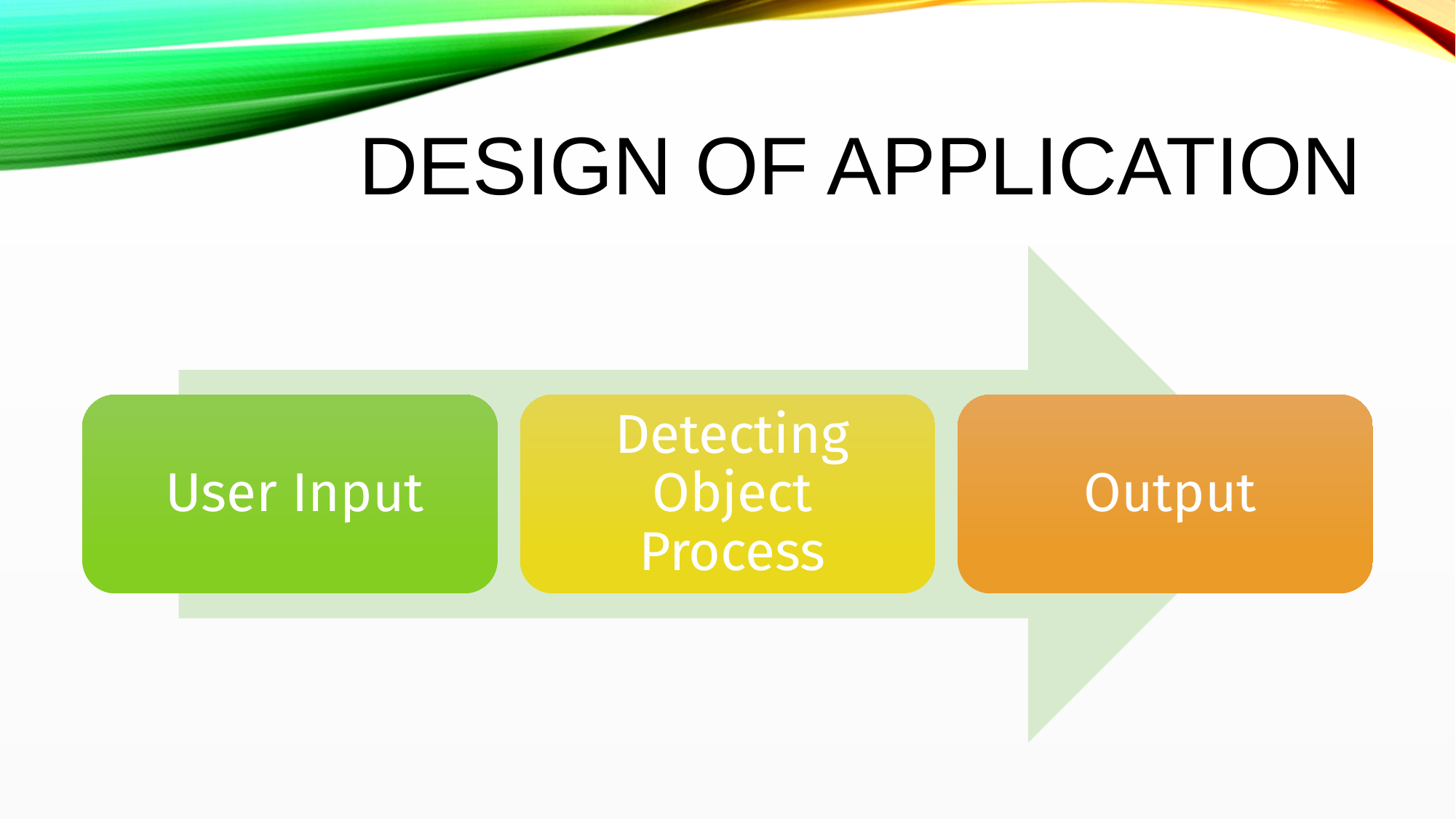

# Design of Application
User Input
Detecting Object Process
Output